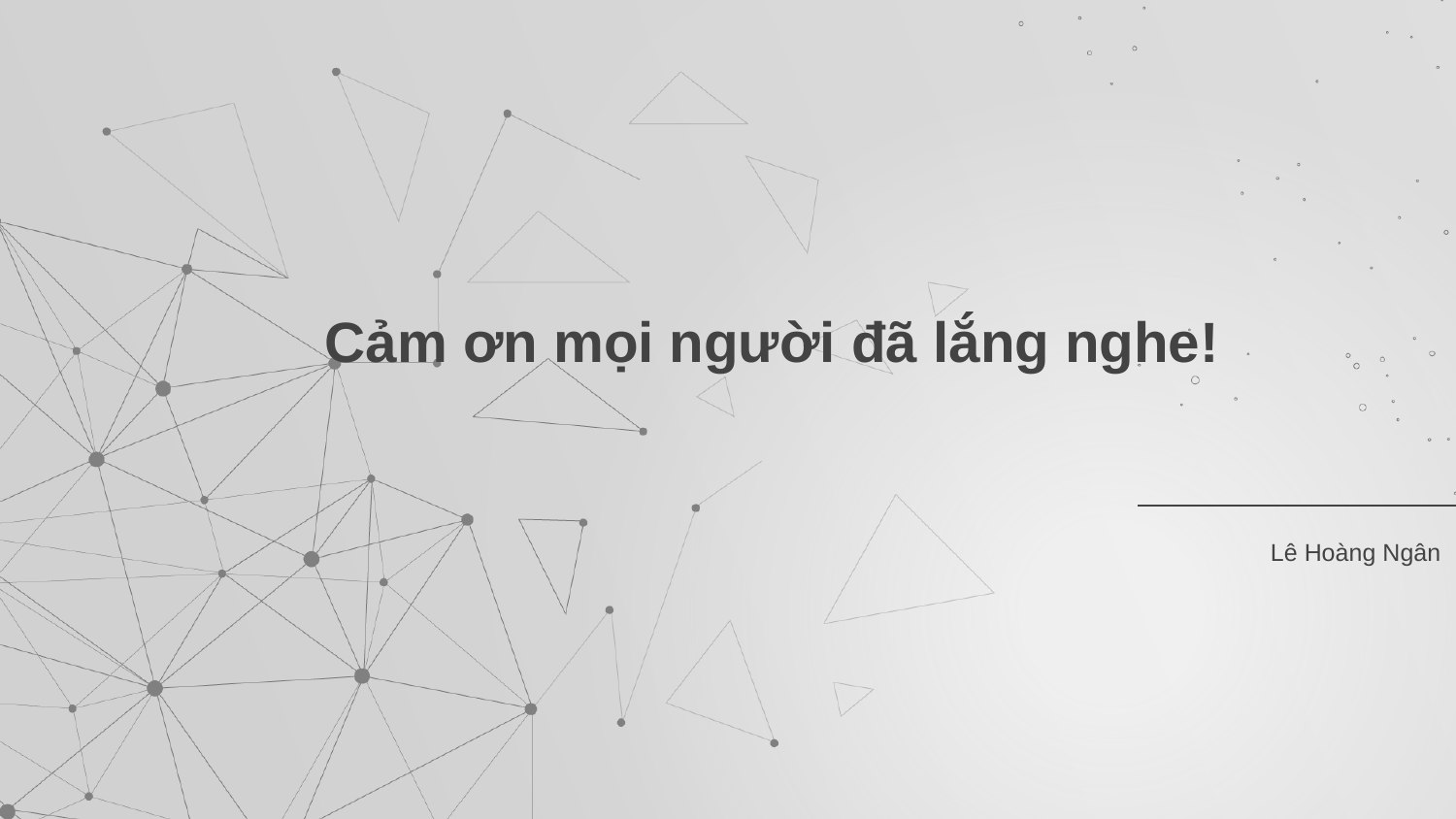

# Cảm ơn mọi người đã lắng nghe!
Lê Hoàng Ngân